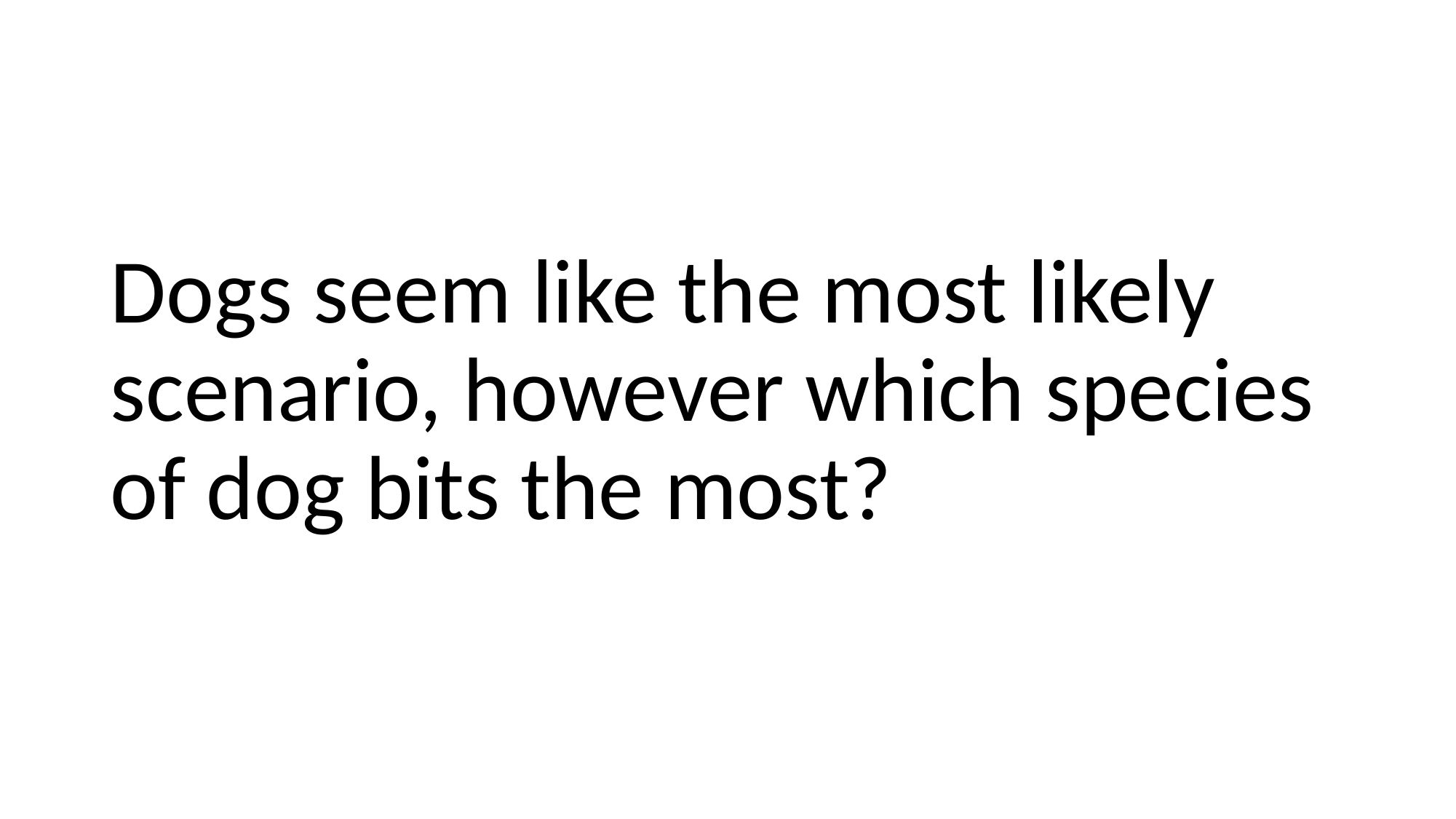

# Dogs seem like the most likely scenario, however which species of dog bits the most?